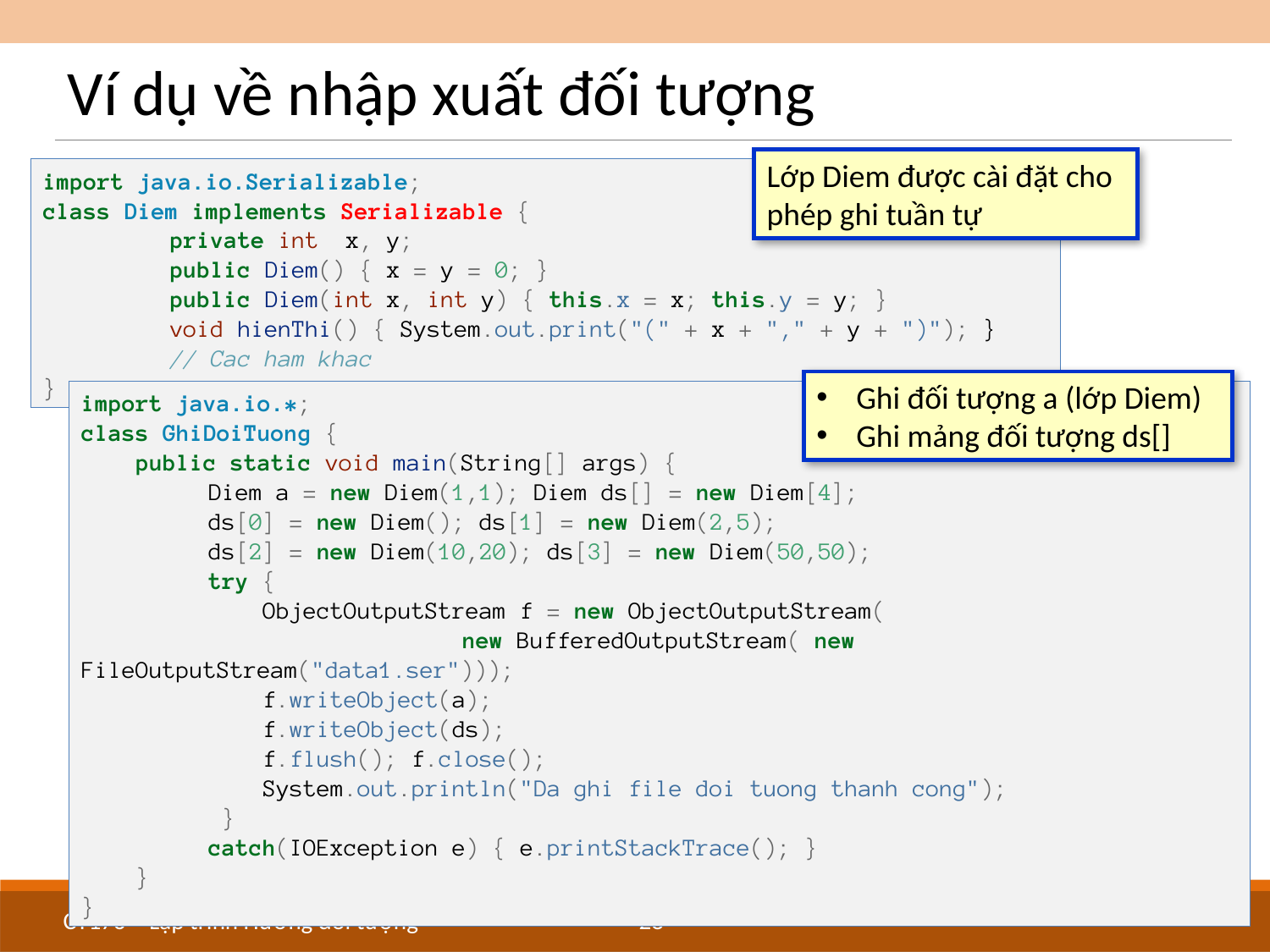

# Ví dụ về nhập xuất đối tượng
Lớp Diem được cài đặt cho phép ghi tuần tự
import java.io.Serializable;
class Diem implements Serializable {
	private int  x, y;
	public Diem() { x = y = 0; }
	public Diem(int x, int y) { this.x = x; this.y = y; }
	void hienThi() { System.out.print("(" + x + "," + y + ")"); }
	// Cac ham khac
}
Ghi đối tượng a (lớp Diem)
Ghi mảng đối tượng ds[]
import java.io.*;
class GhiDoiTuong {
    public static void main(String[] args) {
	Diem a = new Diem(1,1); Diem ds[] = new Diem[4];
	ds[0] = new Diem(); ds[1] = new Diem(2,5);
	ds[2] = new Diem(10,20); ds[3] = new Diem(50,50);
	try {
	    ObjectOutputStream f = new ObjectOutputStream(
			new BufferedOutputStream( new FileOutputStream("data1.ser")));
	    f.writeObject(a);
	    f.writeObject(ds);
	    f.flush(); f.close();
	    System.out.println("Da ghi file doi tuong thanh cong");
	 }
	catch(IOException e) { e.printStackTrace(); }
    }
}